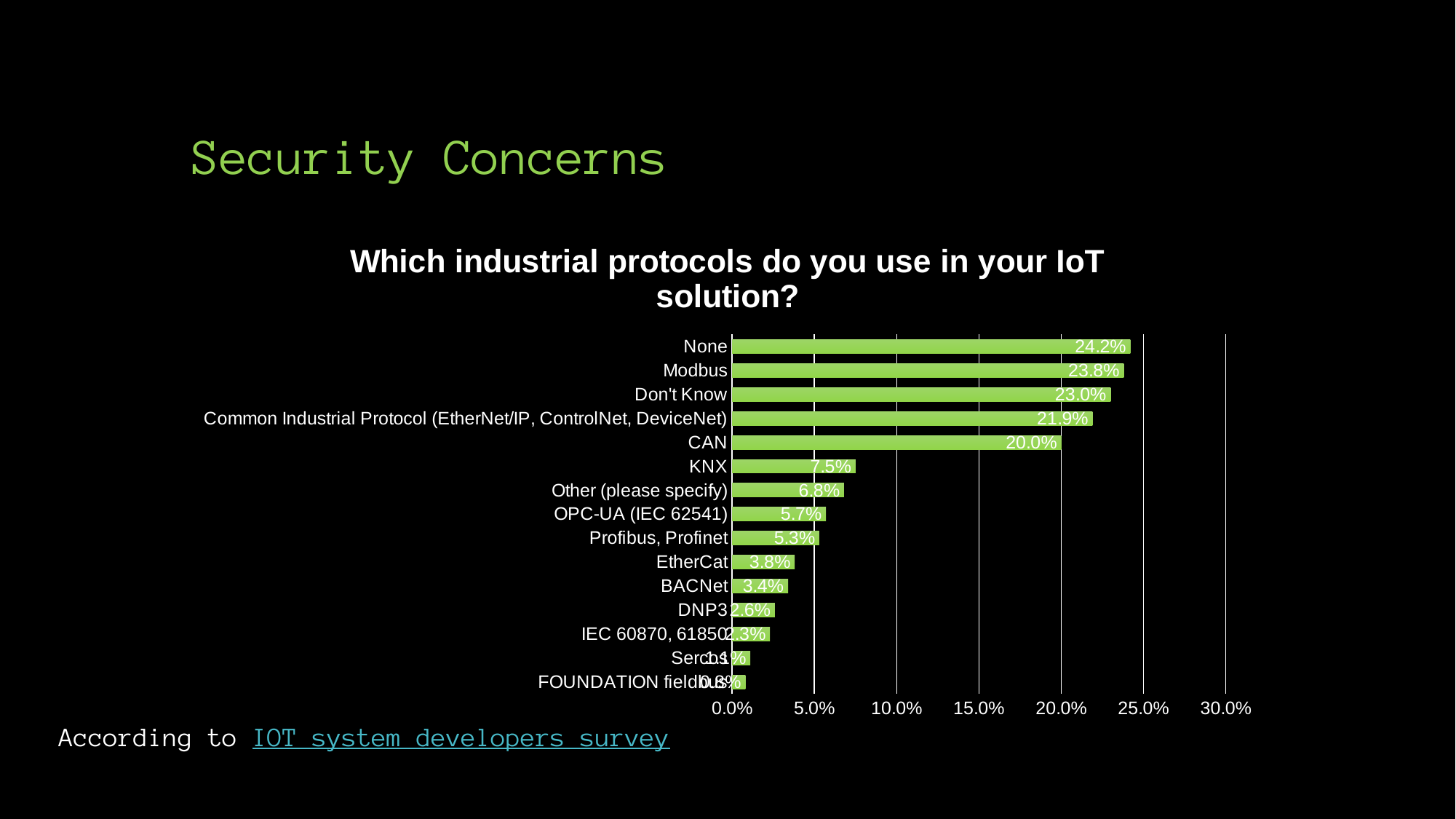

# Security Concerns

### Chart:

| Category | Which industrial protocols do you use in your IoT solution? |
|---|---|
| FOUNDATION fieldbus | 0.008 |
| Sercos | 0.011000000000000001 |
| IEC 60870, 61850 | 0.023 |
| DNP3 | 0.026000000000000002 |
| BACNet | 0.034 |
| EtherCat | 0.038 |
| Profibus, Profinet | 0.053 |
| OPC-UA (IEC 62541) | 0.057 |
| Other (please specify) | 0.068 |
| KNX | 0.075 |
| CAN | 0.2 |
| Common Industrial Protocol (EtherNet/IP, ControlNet, DeviceNet) | 0.21899999999999997 |
| Don't Know | 0.23 |
| Modbus | 0.23800000000000002 |
| None | 0.242 |
According to IOT system developers survey